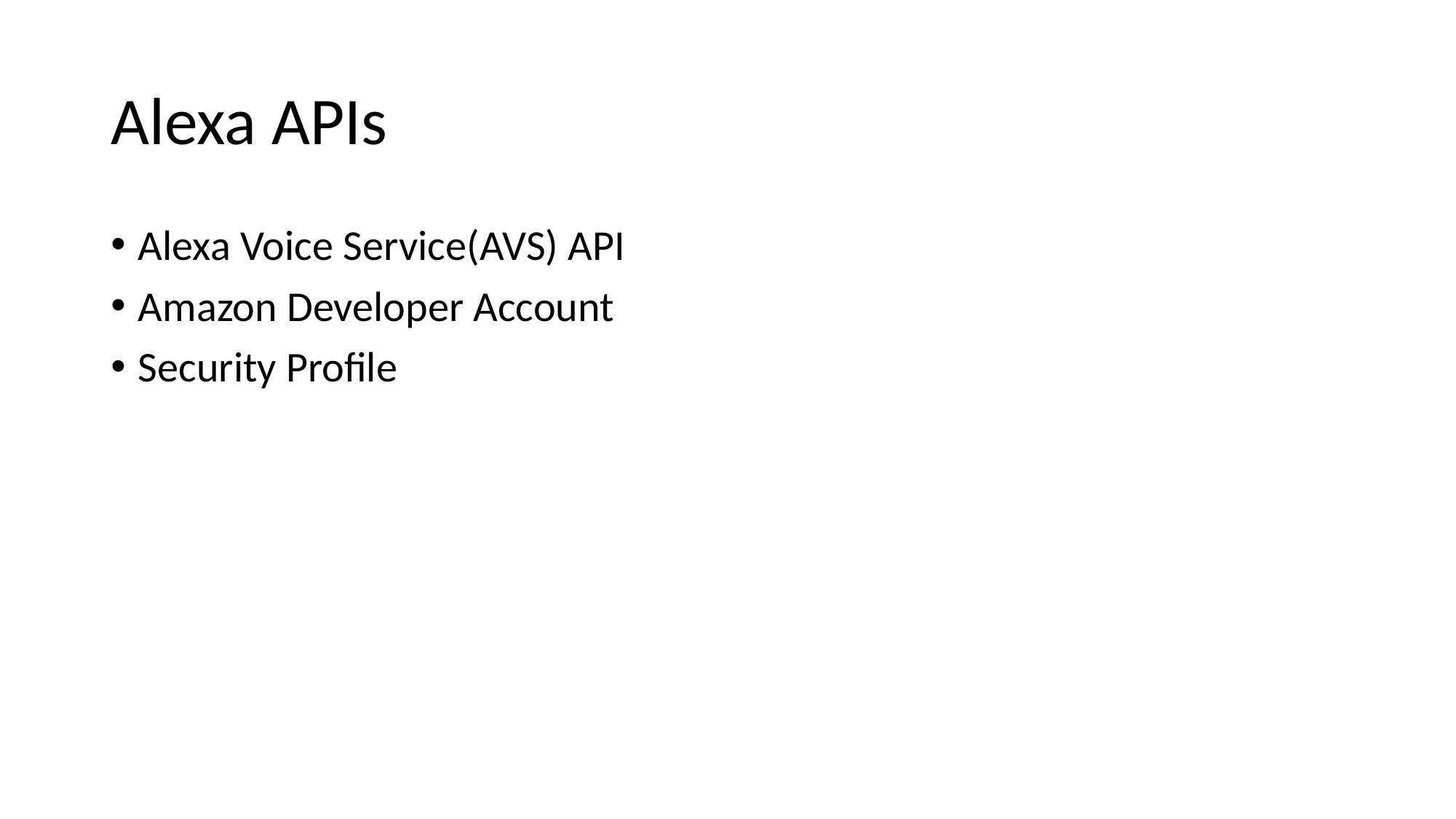

# Alexa APIs
Alexa Voice Service(AVS) API
Amazon Developer Account
Security Profile